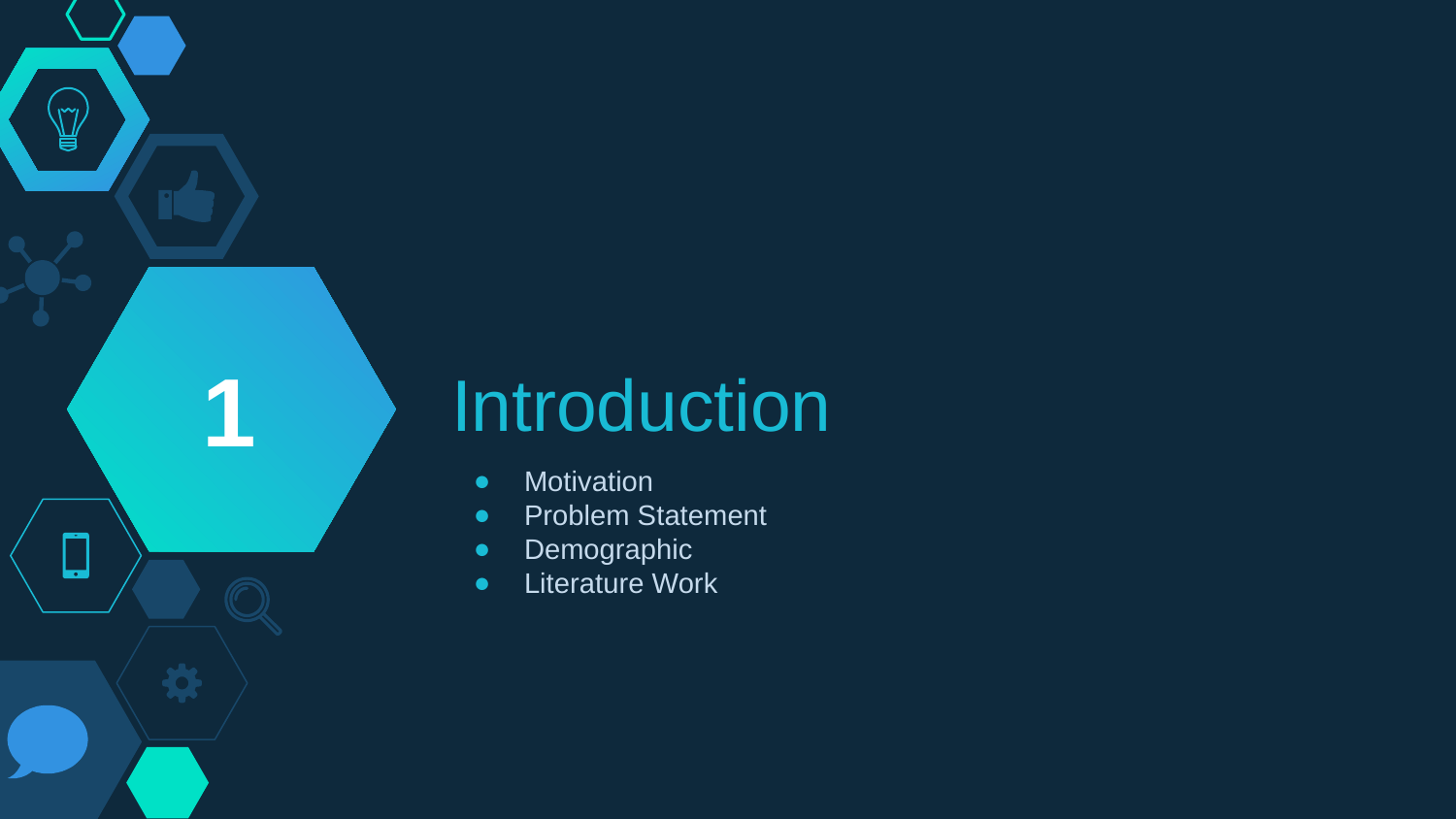

1
# Introduction
Motivation
Problem Statement
Demographic
Literature Work